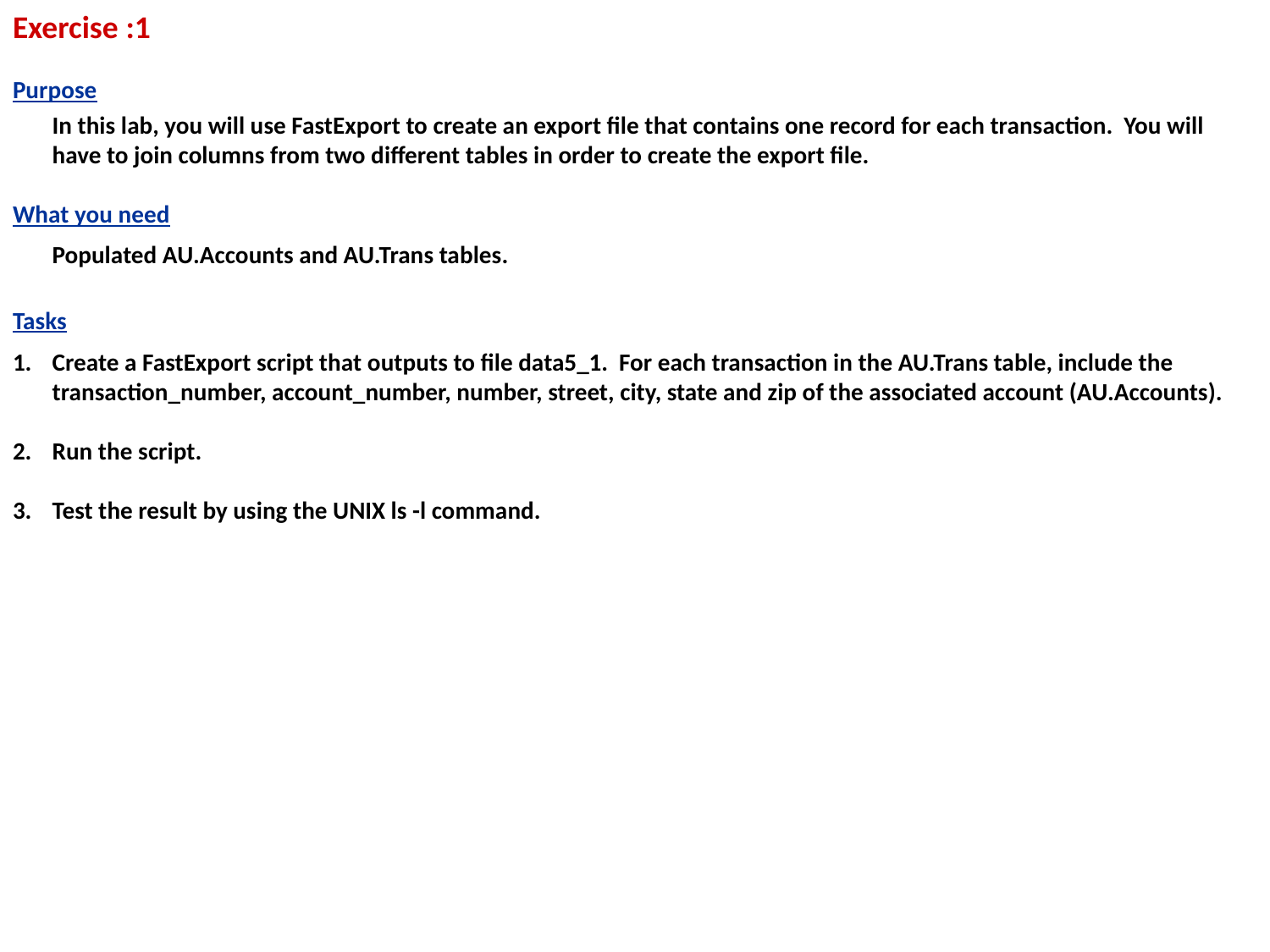

Exercise :1

Purpose
	In this lab, you will use FastExport to create an export file that contains one record for each transaction.  You will have to join columns from two different tables in order to create the export file.

What you need
	Populated AU.Accounts and AU.Trans tables.

Tasks
1.	Create a FastExport script that outputs to file data5_1.  For each transaction in the AU.Trans table, include the transaction_number, account_number, number, street, city, state and zip of the associated account (AU.Accounts).

2.	Run the script.

3.	Test the result by using the UNIX ls -l command.